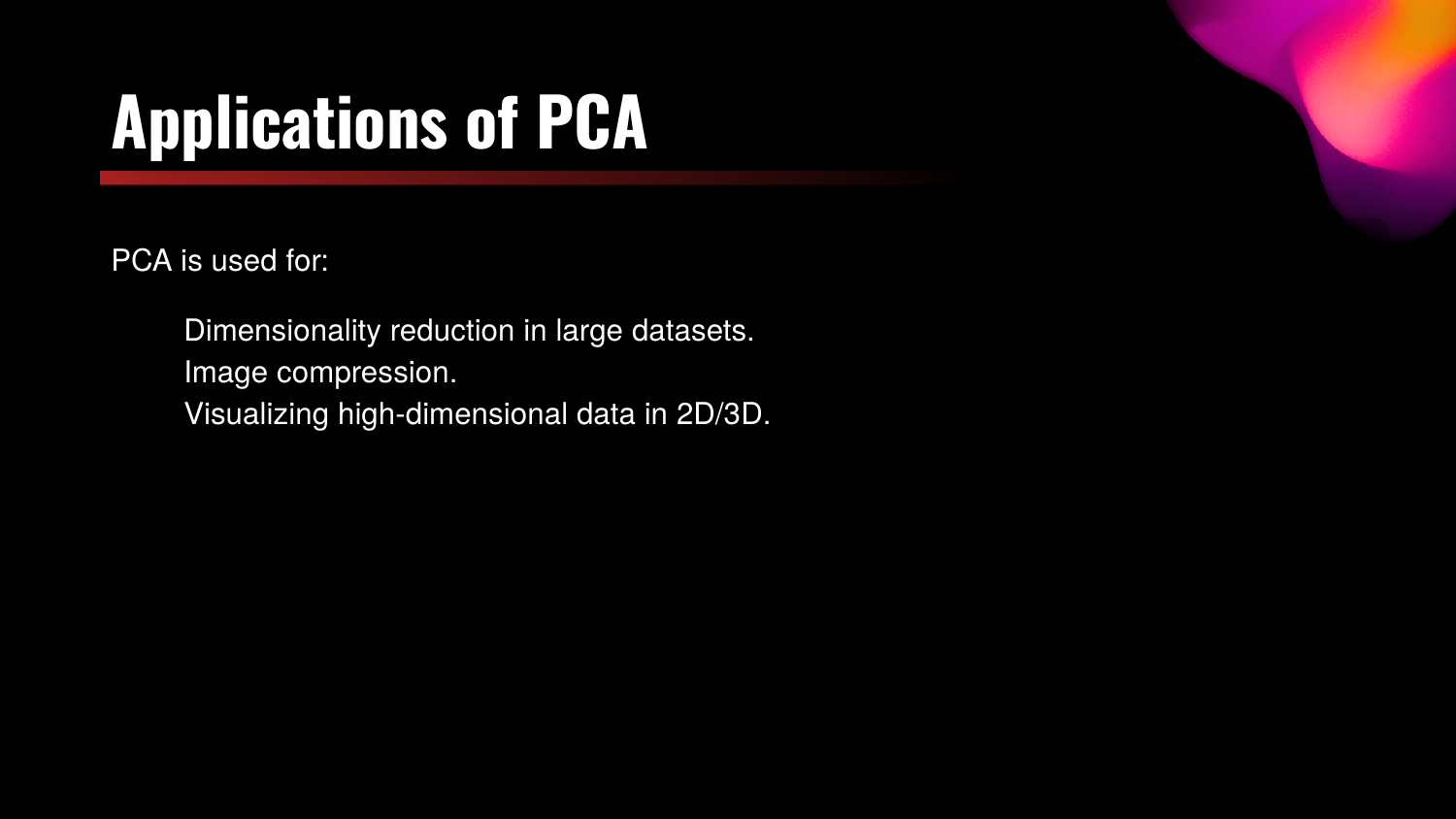

# Applications of PCA
PCA is used for:
Dimensionality reduction in large datasets.
Image compression.
Visualizing high-dimensional data in 2D/3D.